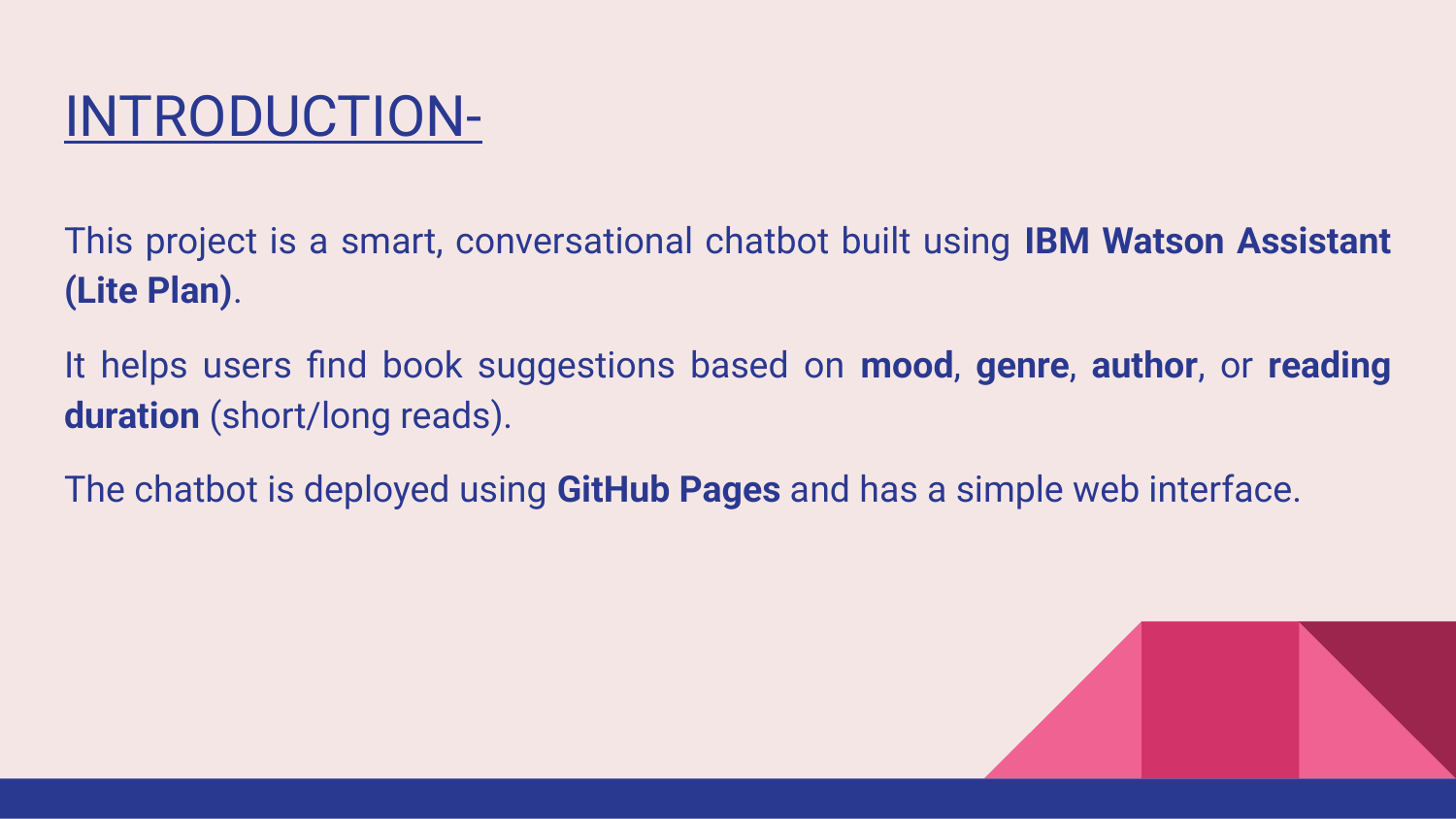

# INTRODUCTION-
This project is a smart, conversational chatbot built using IBM Watson Assistant (Lite Plan).
It helps users find book suggestions based on mood, genre, author, or reading duration (short/long reads).
The chatbot is deployed using GitHub Pages and has a simple web interface.